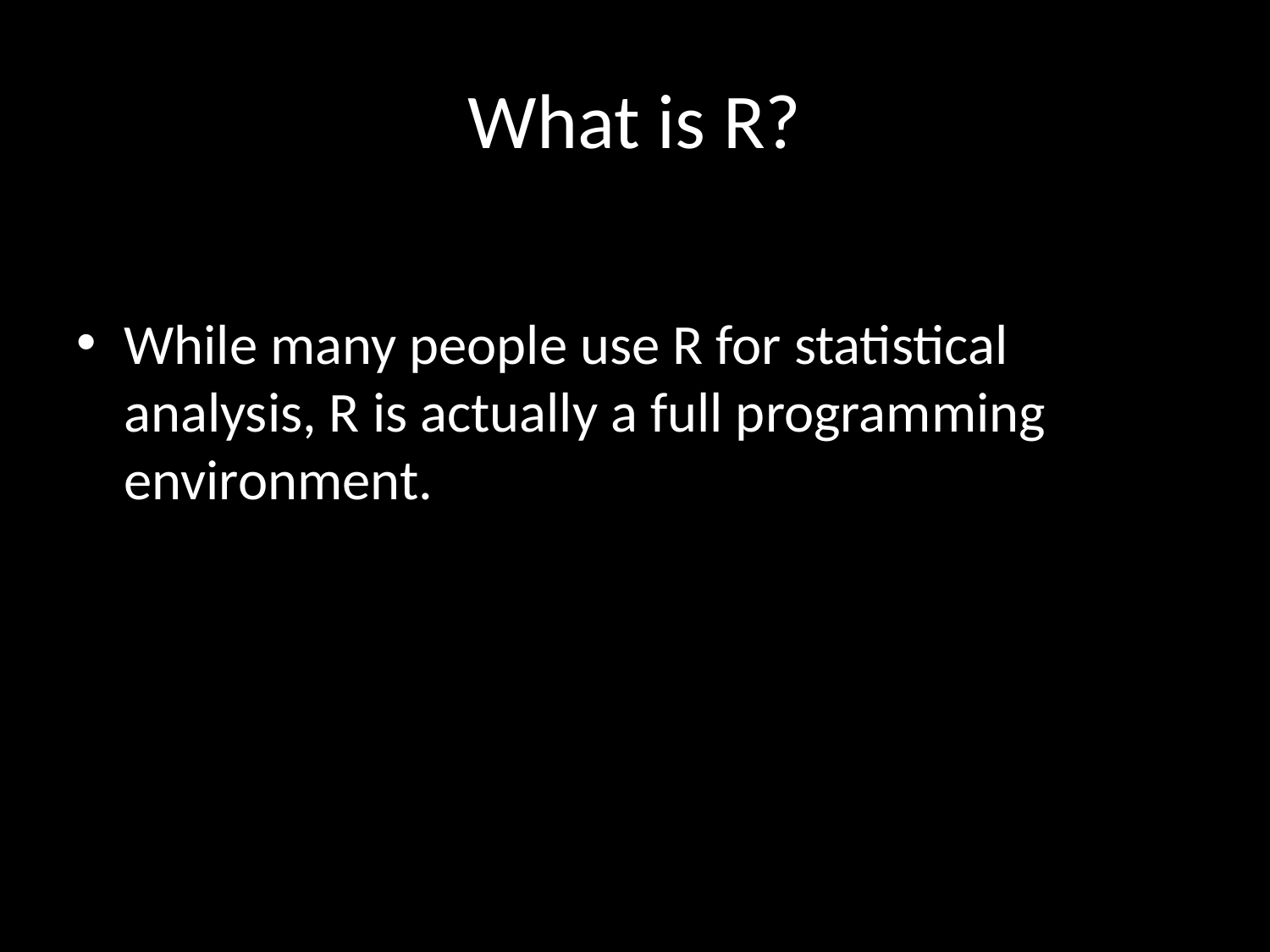

# What is R?

While many people use R for statistical analysis, R is actually a full programming environment.